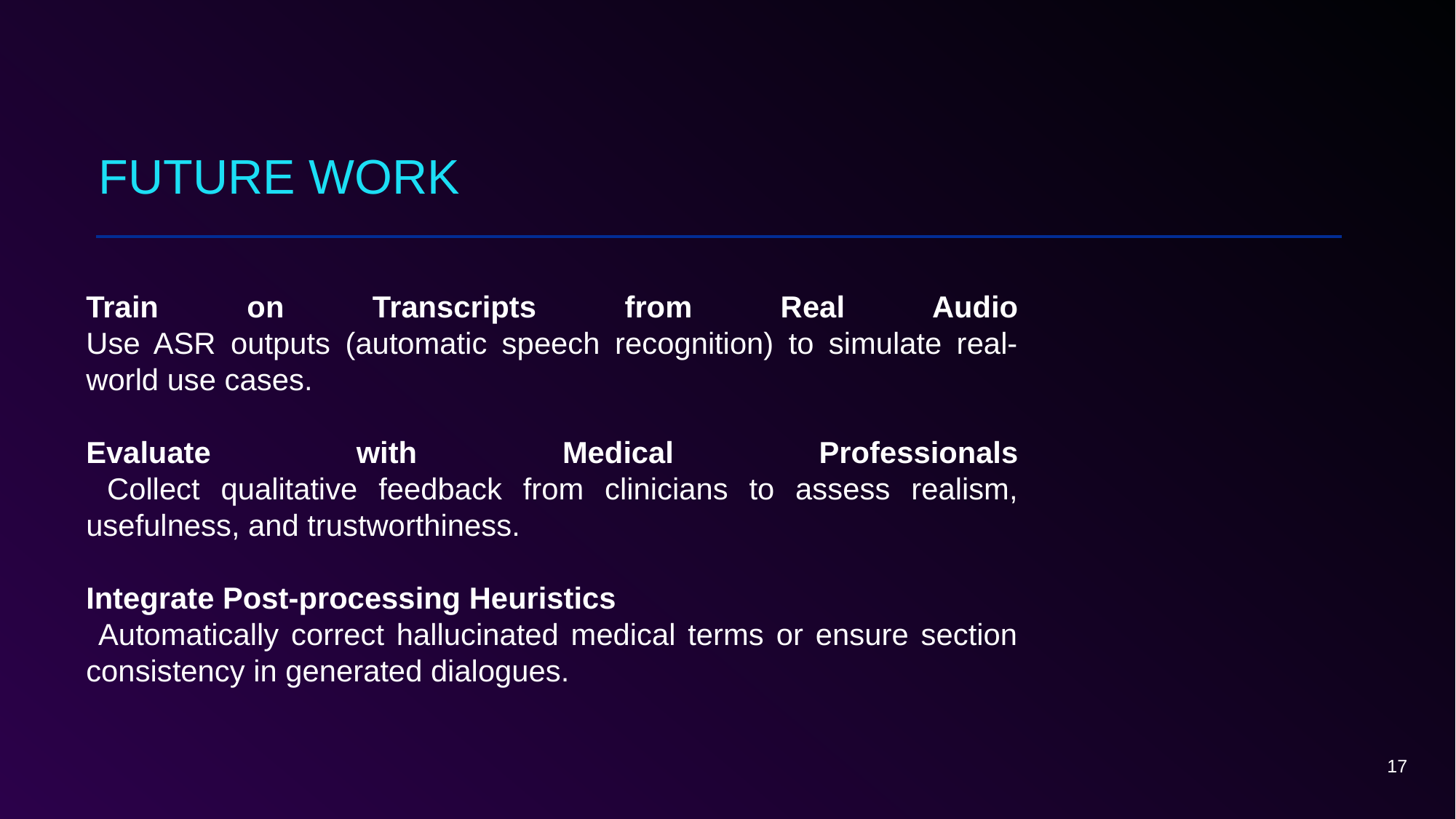

# Future work
Train on Transcripts from Real Audio
Use ASR outputs (automatic speech recognition) to simulate real-world use cases.

Evaluate with Medical Professionals
 Collect qualitative feedback from clinicians to assess realism, usefulness, and trustworthiness.

Integrate Post-processing Heuristics
 Automatically correct hallucinated medical terms or ensure section consistency in generated dialogues.

17